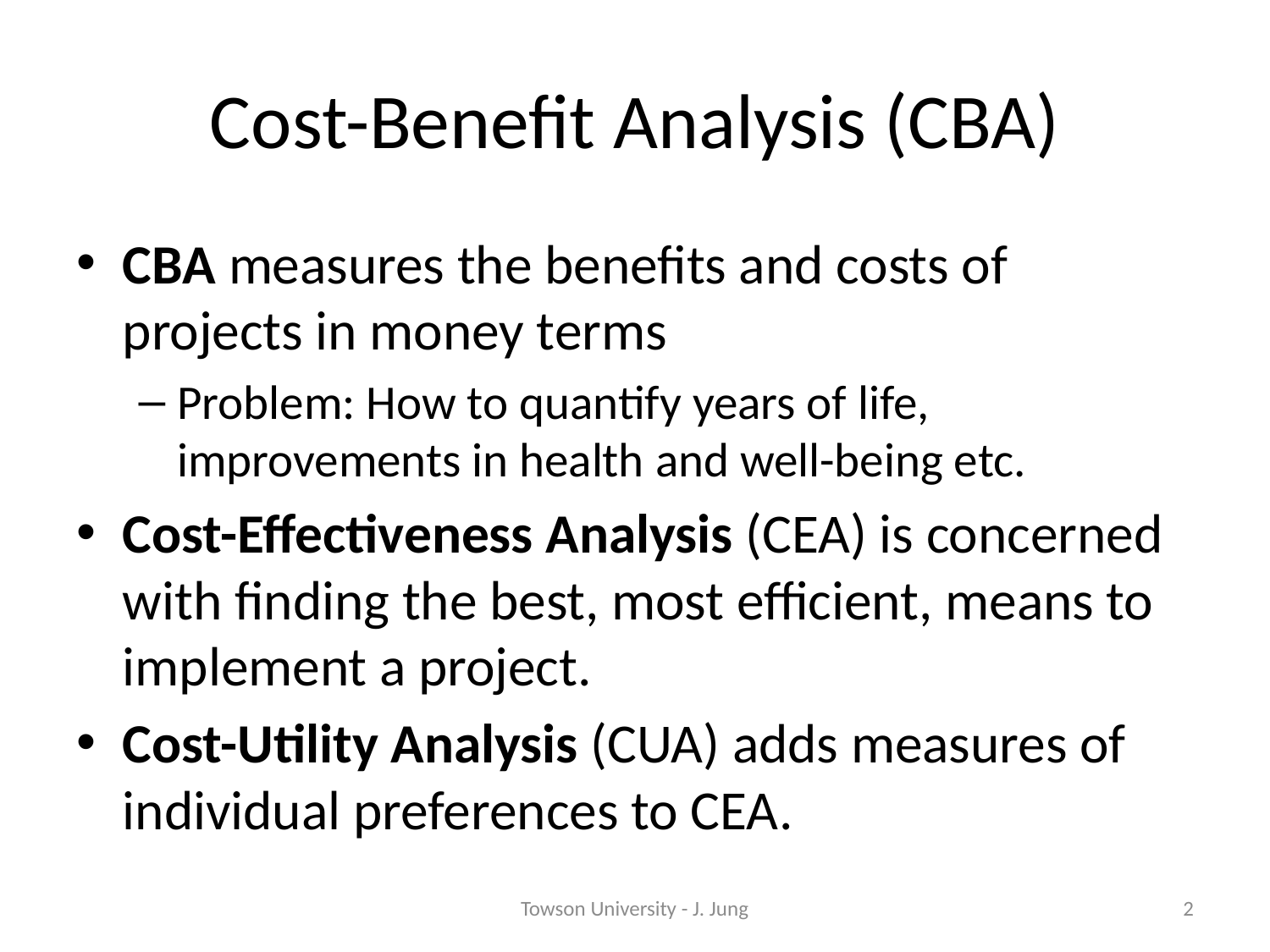

# Cost-Benefit Analysis (CBA)
CBA measures the benefits and costs of projects in money terms
Problem: How to quantify years of life, improvements in health and well-being etc.
Cost-Effectiveness Analysis (CEA) is concerned with finding the best, most efficient, means to implement a project.
Cost-Utility Analysis (CUA) adds measures of individual preferences to CEA.
Towson University - J. Jung
2